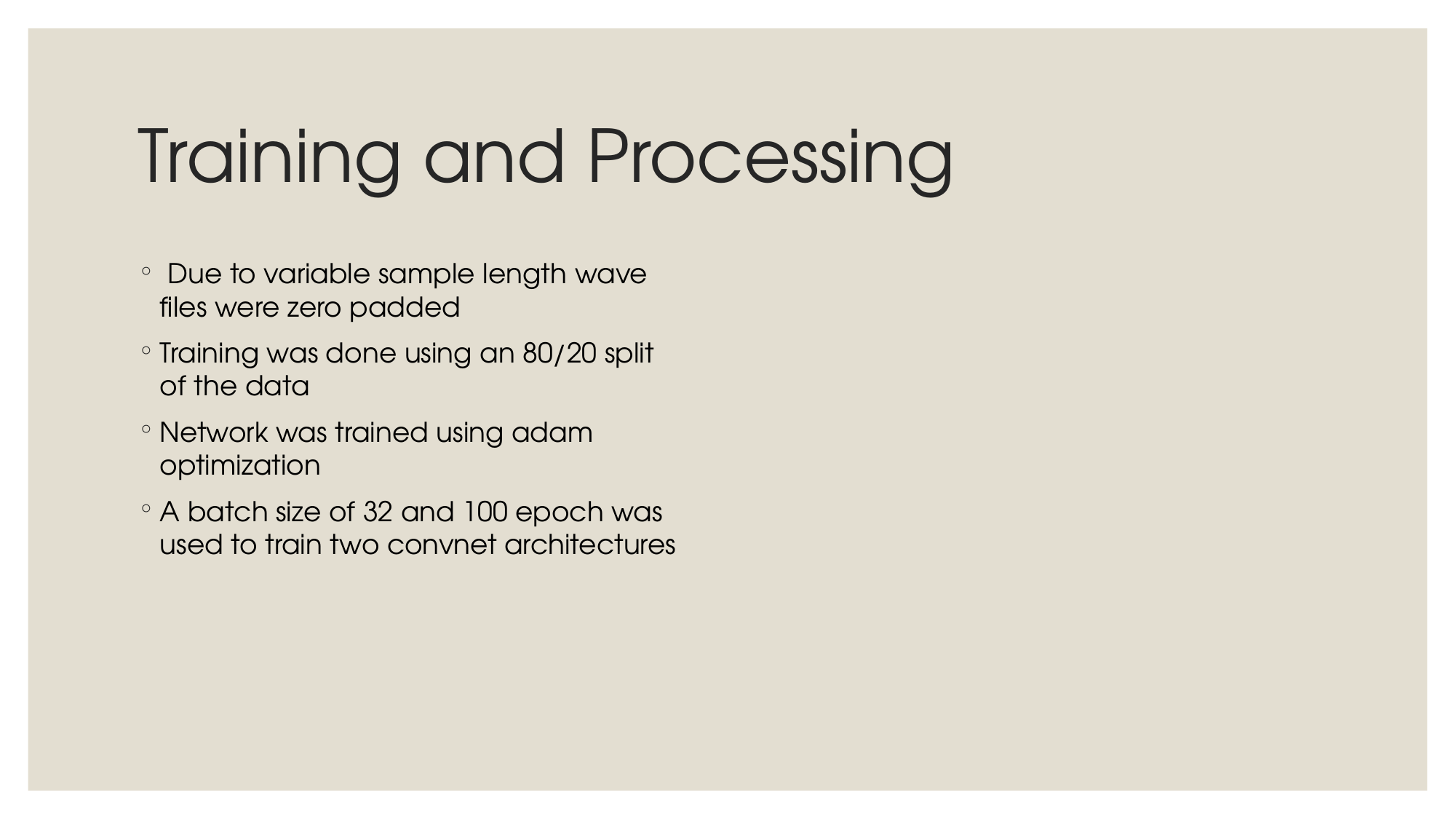

# Training and Processing
 Due to variable sample length wave files were zero padded
Training was done using an 80/20 split of the data
Network was trained using adam optimization
A batch size of 32 and 100 epoch was used to train two convnet architectures